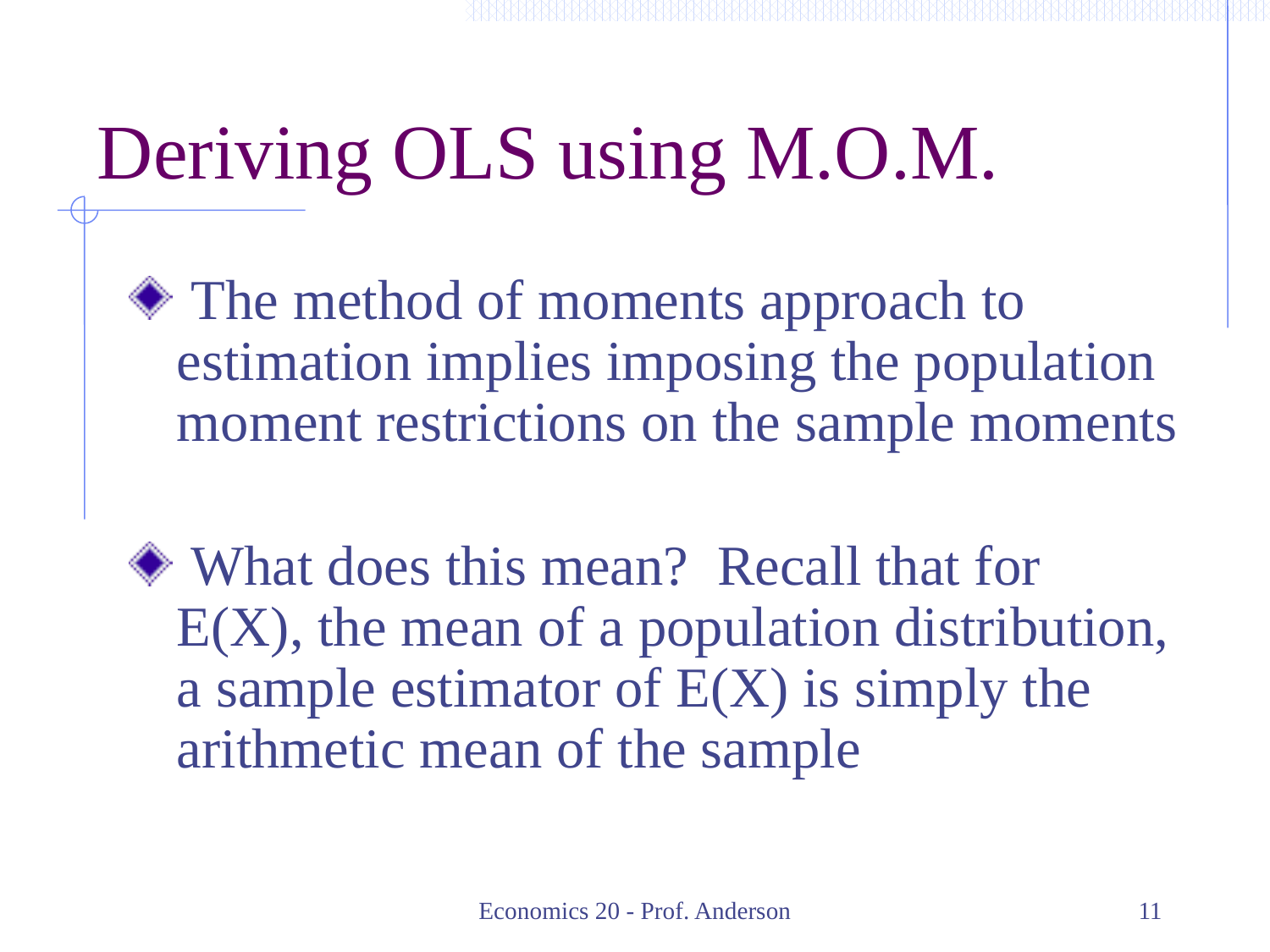

# Deriving OLS using M.O.M.
 The method of moments approach to estimation implies imposing the population moment restrictions on the sample moments

 What does this mean?  Recall that for E(X), the mean of a population distribution, a sample estimator of E(X) is simply the arithmetic mean of the sample
Economics 20 - Prof. Anderson
11